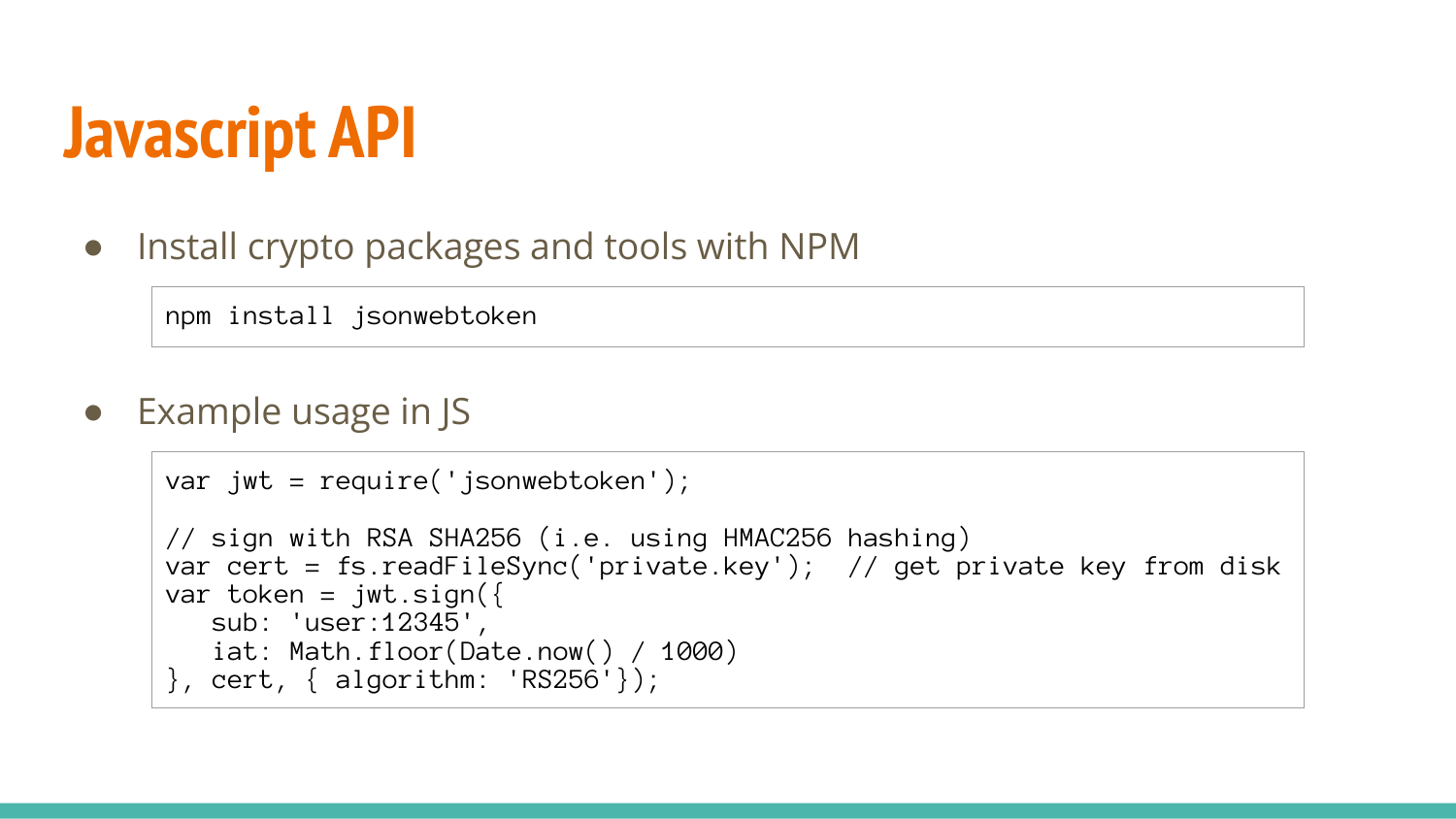

# Javascript API
Install crypto packages and tools with NPM

Example usage in JS

| npm install jsonwebtoken |
| --- |
| var jwt = require('jsonwebtoken'); // sign with RSA SHA256 (i.e. using HMAC256 hashing) var cert = fs.readFileSync('private.key'); // get private key from disk var token = jwt.sign({ sub: 'user:12345', iat: Math.floor(Date.now() / 1000) }, cert, { algorithm: 'RS256'}); |
| --- |